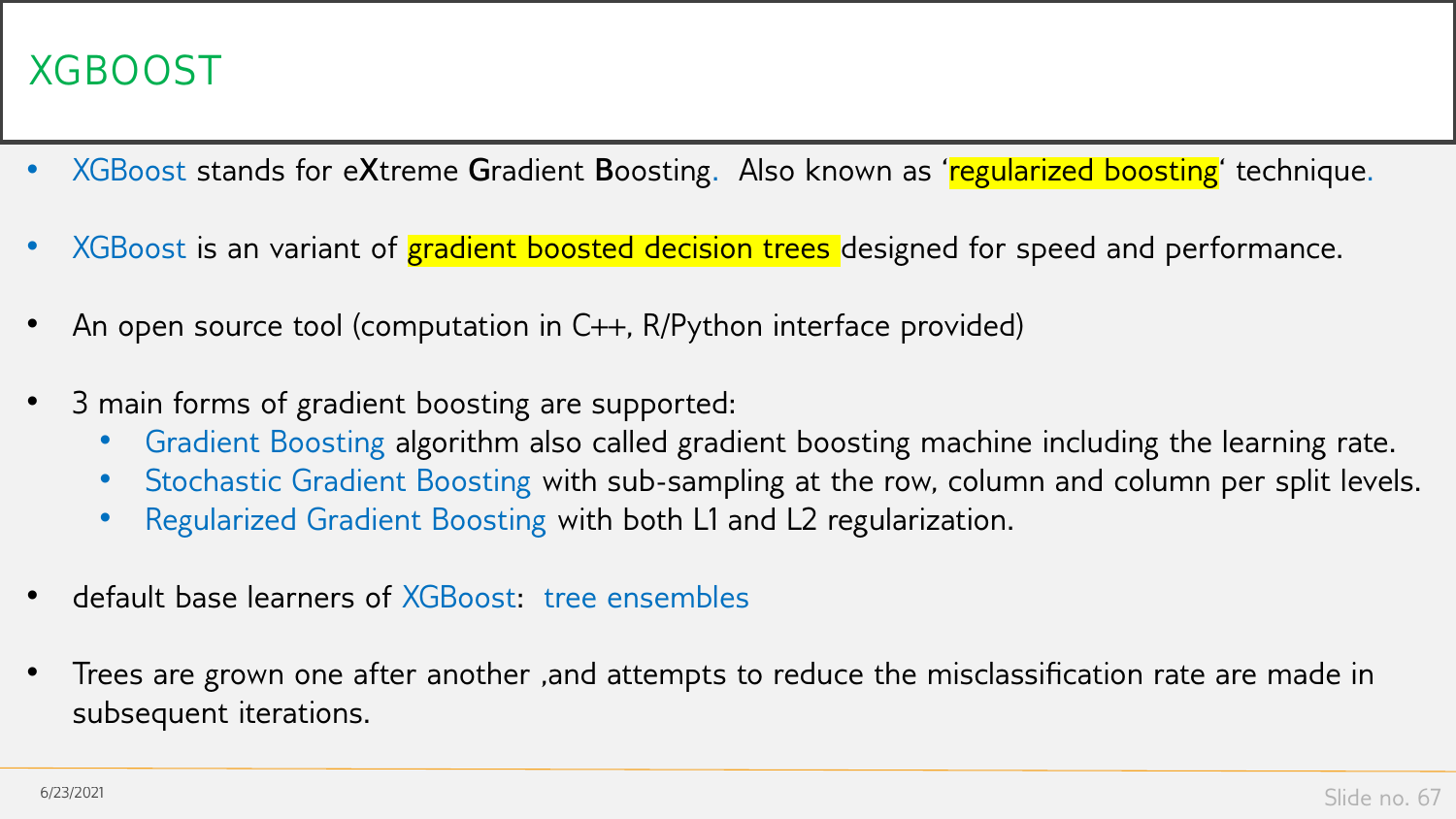

# xgboost
XGBoost stands for eXtreme Gradient Boosting.  Also known as ‘regularized boosting‘ technique.

XGBoost is an variant of gradient boosted decision trees designed for speed and performance.

An open source tool (computation in C++, R/Python interface provided)

3 main forms of gradient boosting are supported:
Gradient Boosting algorithm also called gradient boosting machine including the learning rate.
Stochastic Gradient Boosting with sub-sampling at the row, column and column per split levels.
Regularized Gradient Boosting with both L1 and L2 regularization.

default base learners of XGBoost:  tree ensembles

Trees are grown one after another ,and attempts to reduce the misclassification rate are made in subsequent iterations.

6/23/2021
Slide no. 67